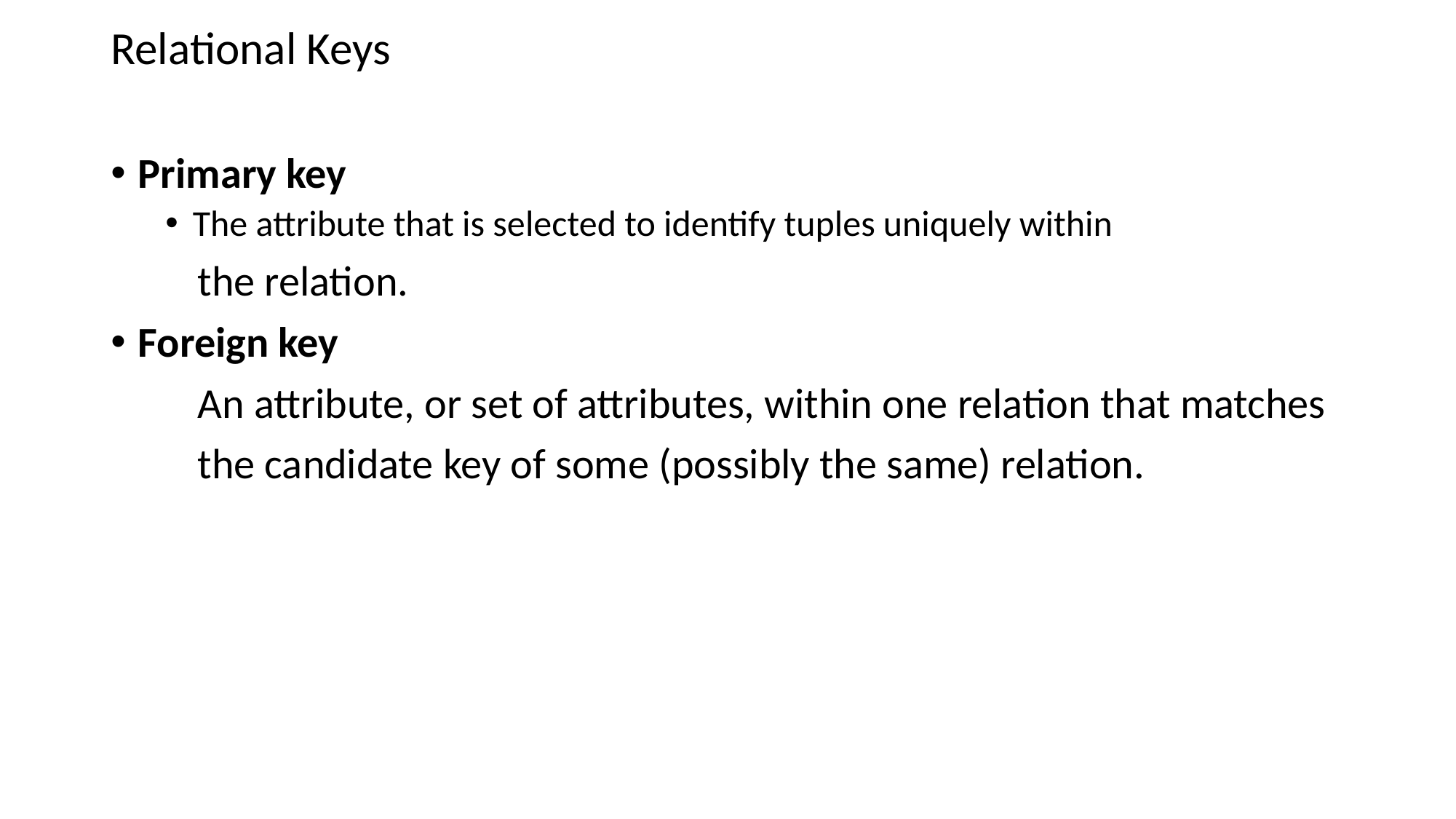

# Relational Keys

Primary key
The attribute that is selected to identify tuples uniquely within
         the relation.
Foreign key
         An attribute, or set of attributes, within one relation that matches
         the candidate key of some (possibly the same) relation.